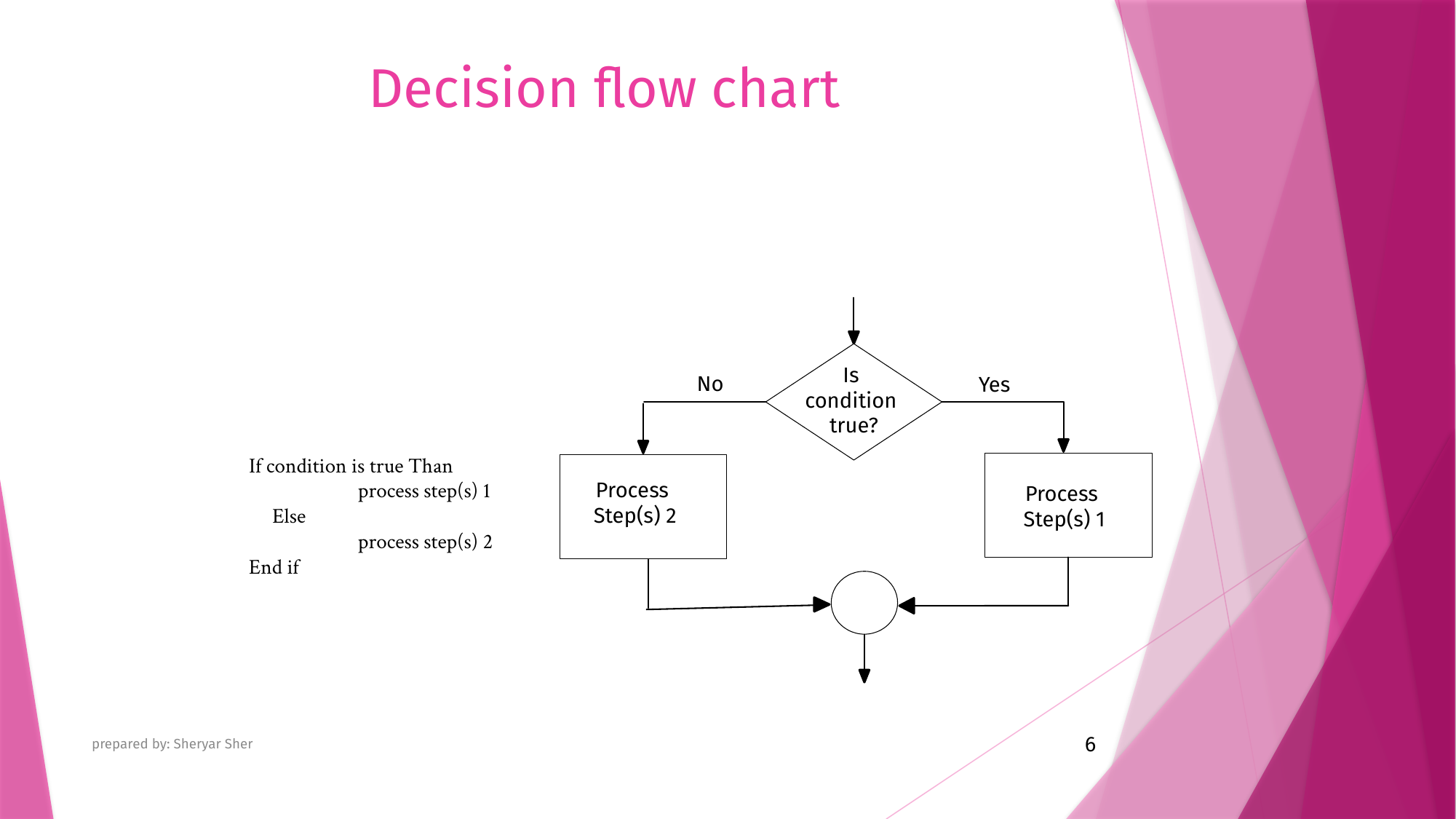

# Decision flow chart

Is
condition
true?
No
Yes

If condition is true Than
	process step(s) 1
     Else
	process step(s) 2
End if
Process
Step(s) 2
Process
Step(s) 1

prepared by: Sheryar Sher
6